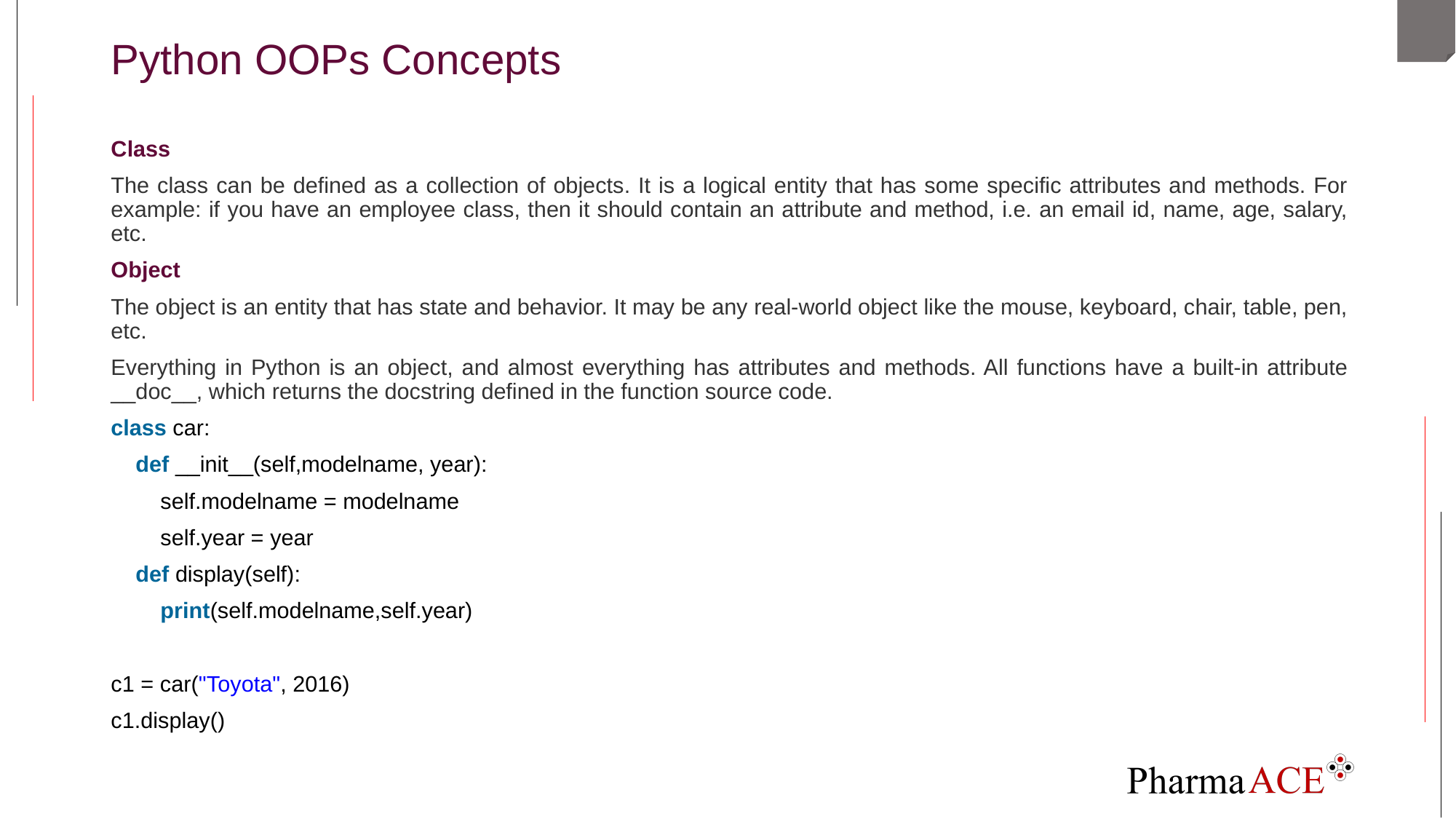

# Python OOPs Concepts
Class
The class can be defined as a collection of objects. It is a logical entity that has some specific attributes and methods. For example: if you have an employee class, then it should contain an attribute and method, i.e. an email id, name, age, salary, etc.
Object
The object is an entity that has state and behavior. It may be any real-world object like the mouse, keyboard, chair, table, pen, etc.
Everything in Python is an object, and almost everything has attributes and methods. All functions have a built-in attribute __doc__, which returns the docstring defined in the function source code.
class car:
    def __init__(self,modelname, year):
        self.modelname = modelname
        self.year = year
    def display(self):
        print(self.modelname,self.year)

c1 = car("Toyota", 2016)
c1.display()